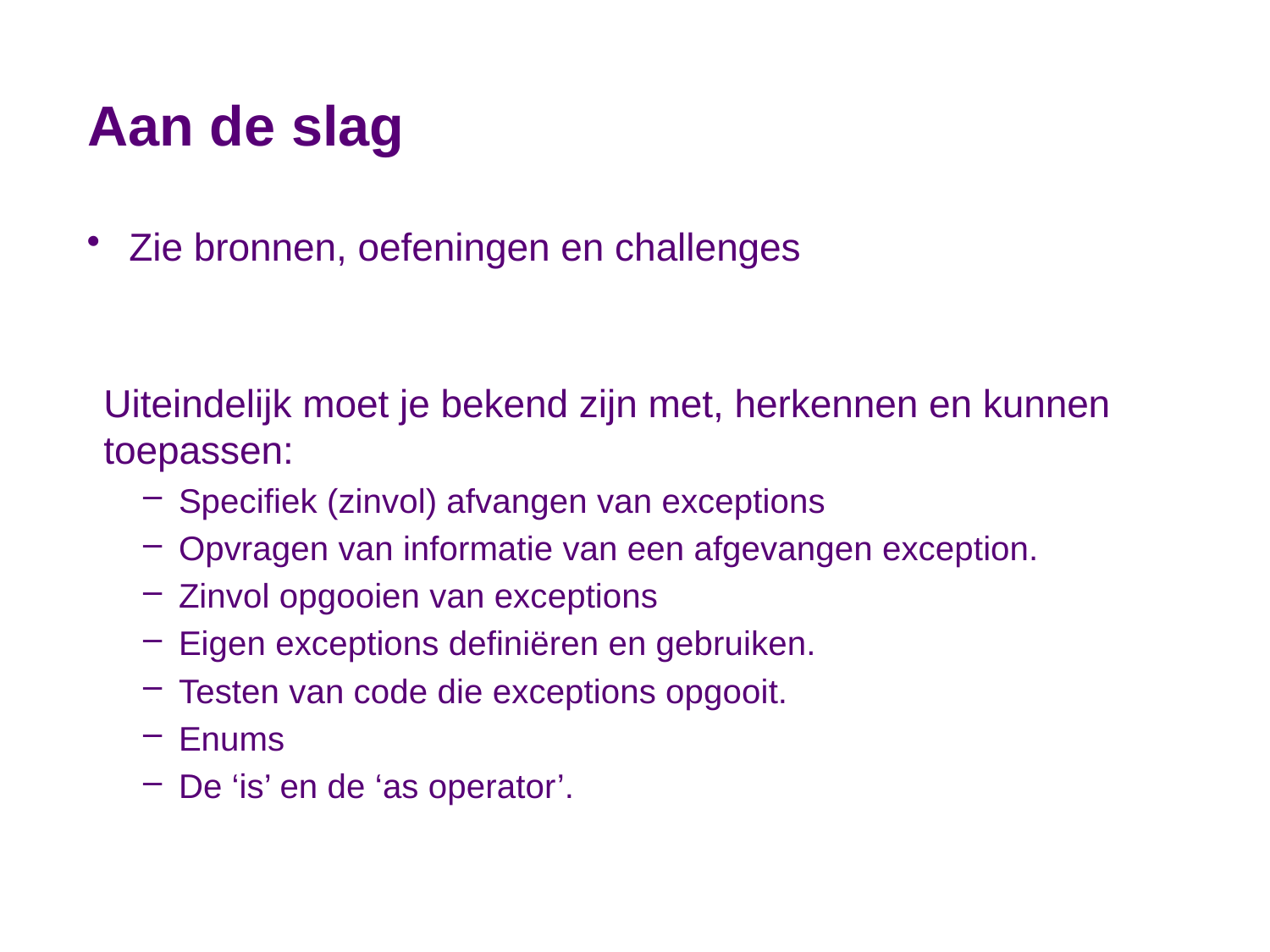

# Aan de slag
Zie bronnen, oefeningen en challenges

Uiteindelijk moet je bekend zijn met, herkennen en kunnen toepassen:
Specifiek (zinvol) afvangen van exceptions
Opvragen van informatie van een afgevangen exception.
Zinvol opgooien van exceptions
Eigen exceptions definiëren en gebruiken.
Testen van code die exceptions opgooit.
Enums
De ‘is’ en de ‘as operator’.